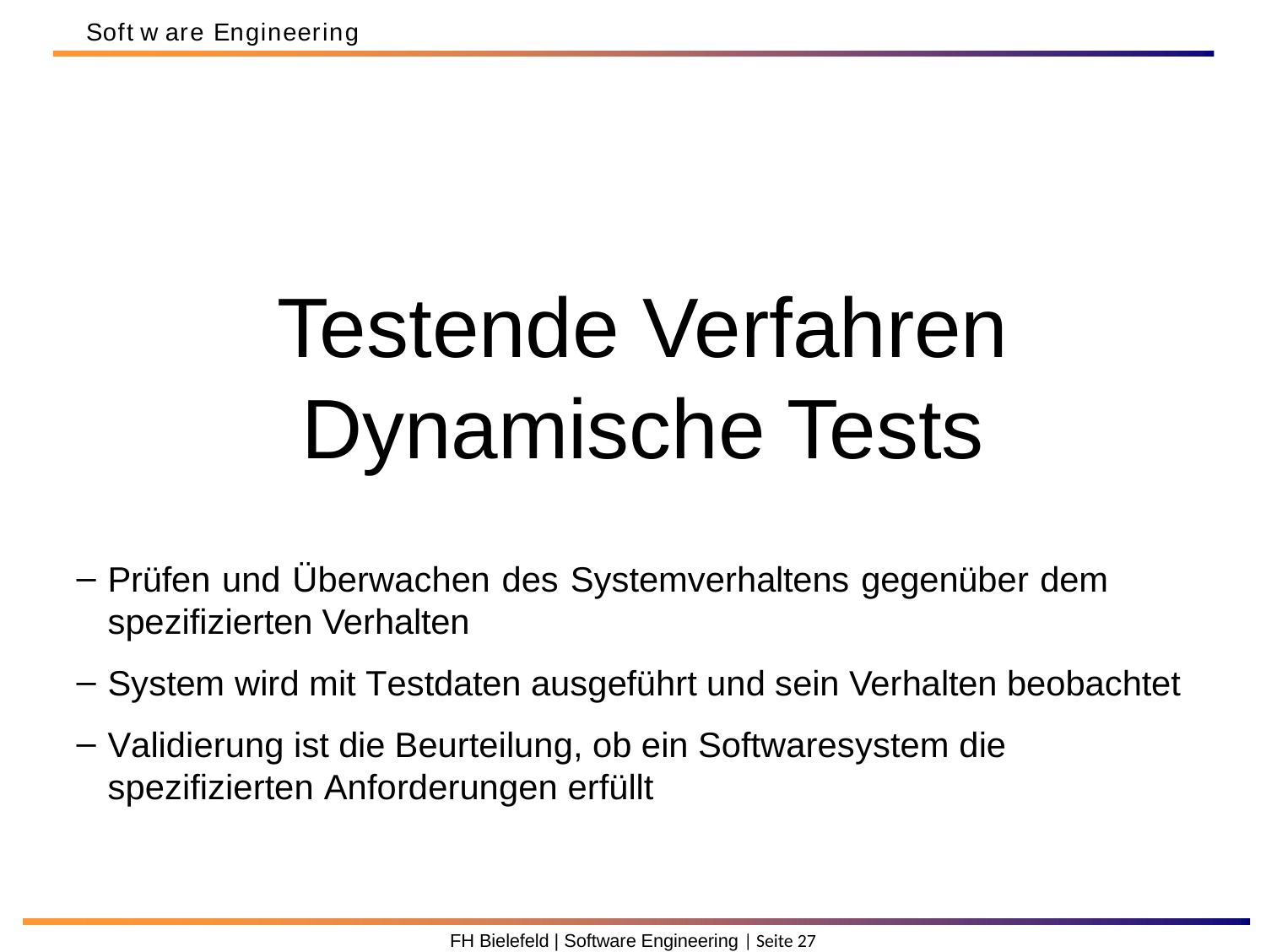

Soft w are Engineering

Testende Verfahren
Dynamische Tests

Prüfen und Überwachen des Systemverhaltens gegenüber dem spezifizierten Verhalten
System wird mit Testdaten ausgeführt und sein Verhalten beobachtet
Validierung ist die Beurteilung, ob ein Softwaresystem die spezifizierten Anforderungen erfüllt